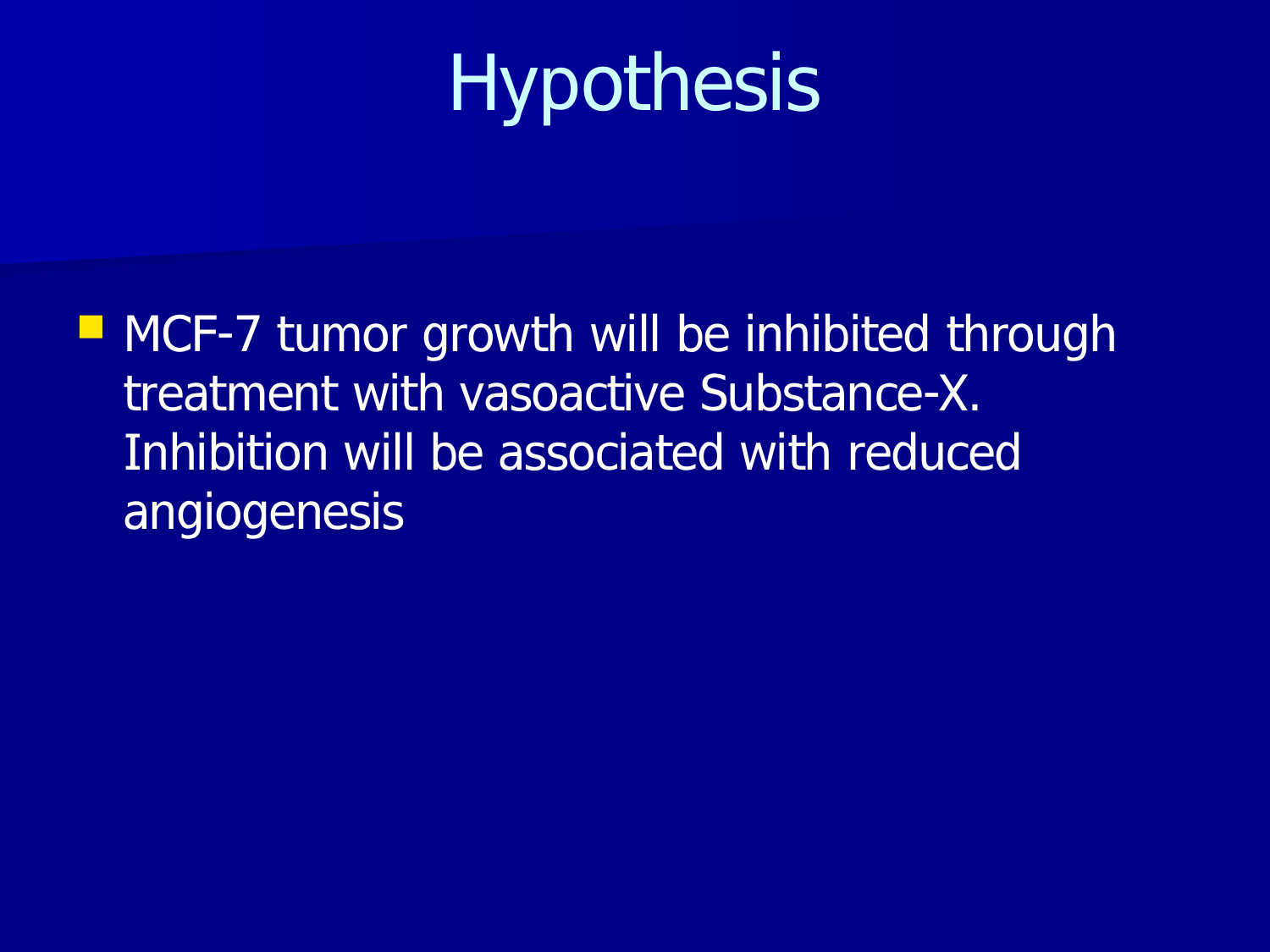

# Hypothesis
MCF-7 tumor growth will be inhibited through treatment with vasoactive Substance-X.  Inhibition will be associated with reduced angiogenesis